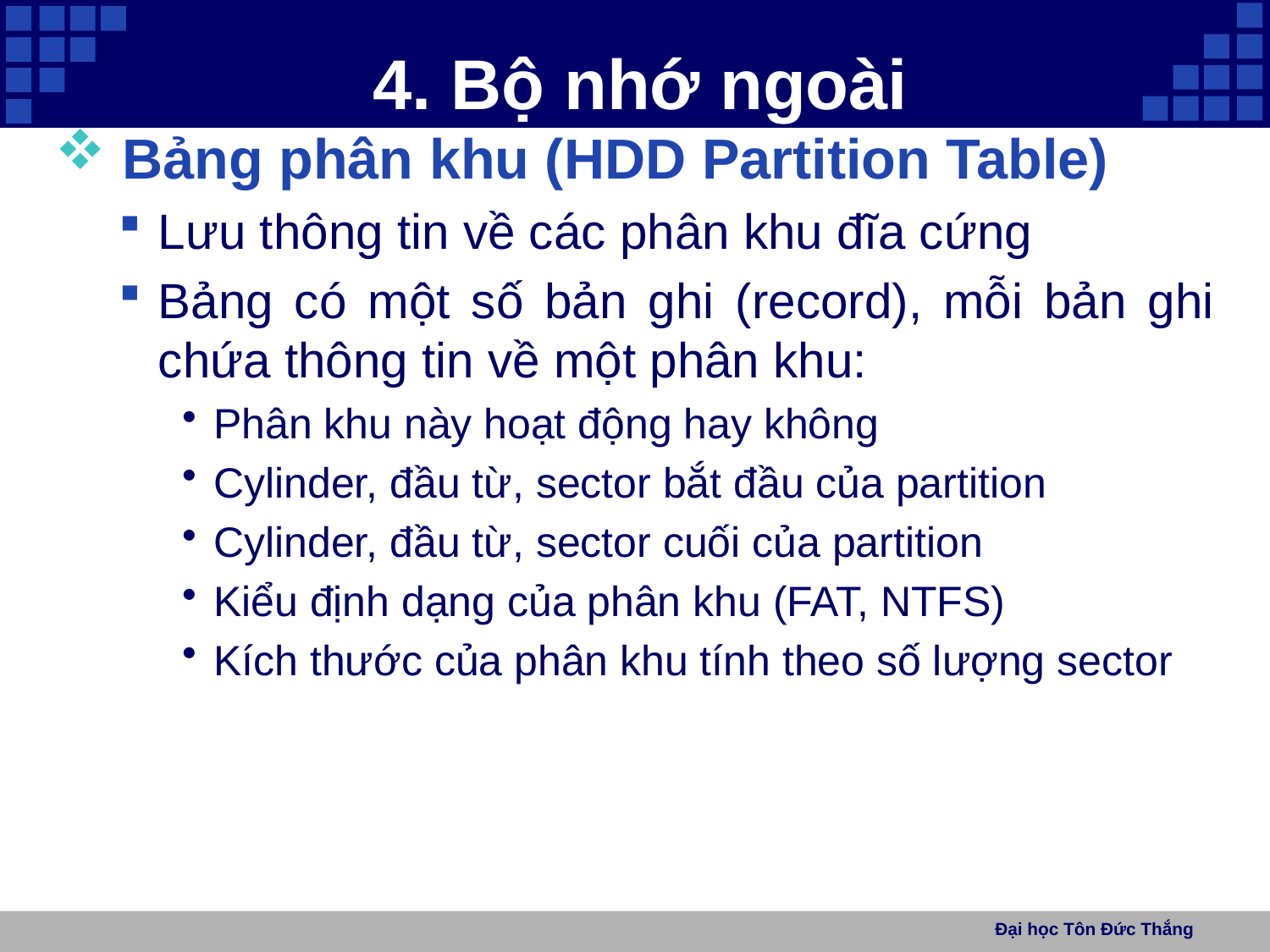

# 4. Bộ nhớ ngoài
 Bảng phân khu (HDD Partition Table)
Lưu thông tin về các phân khu đĩa cứng
Bảng có một số bản ghi (record), mỗi bản ghi chứa thông tin về một phân khu:
Phân khu này hoạt động hay không
Cylinder, đầu từ, sector bắt đầu của partition
Cylinder, đầu từ, sector cuối của partition
Kiểu định dạng của phân khu (FAT, NTFS)
Kích thước của phân khu tính theo số lượng sector
Đại học Tôn Đức Thắng